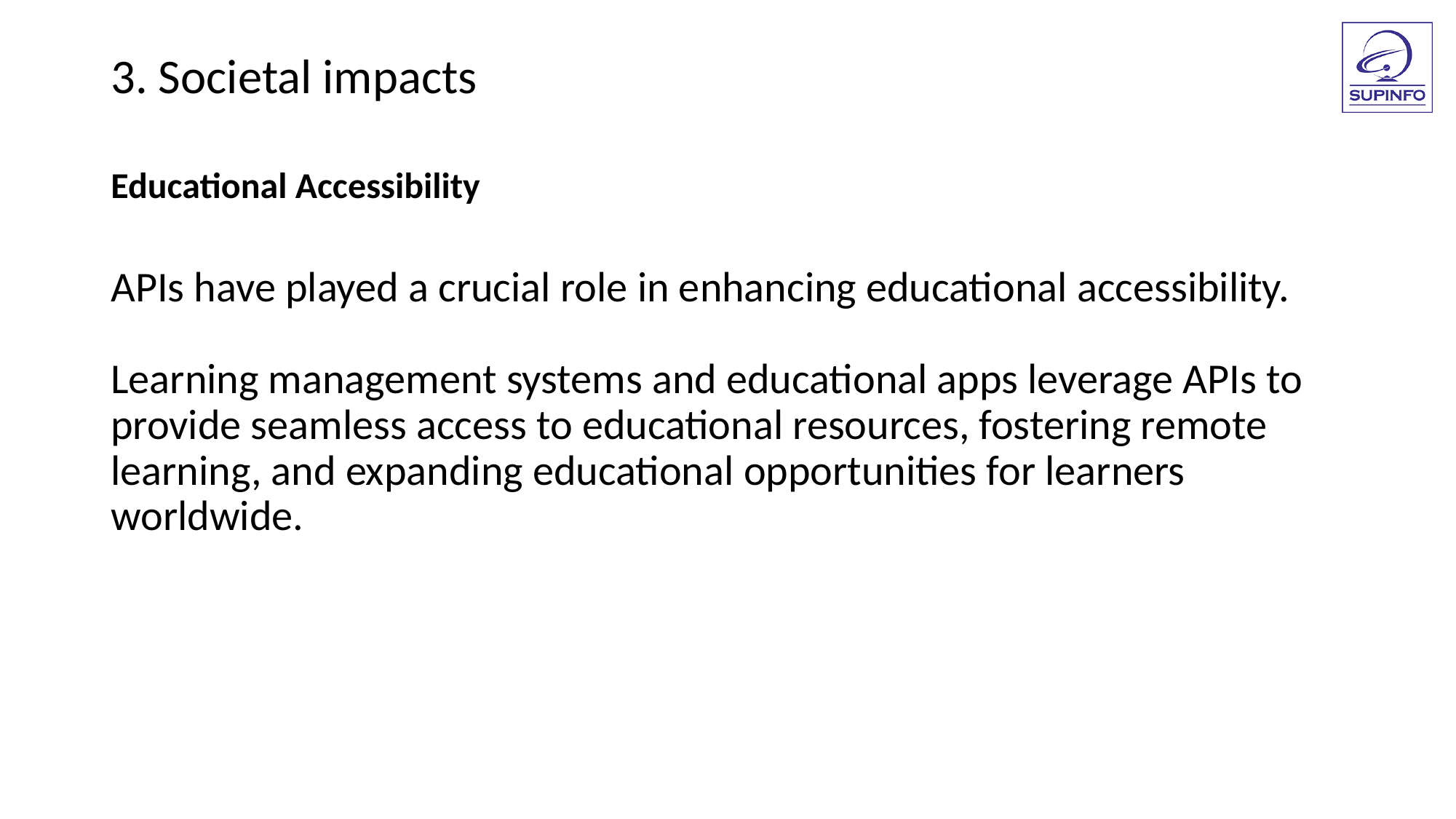

3. Societal impacts
Educational Accessibility
APIs have played a crucial role in enhancing educational accessibility.

Learning management systems and educational apps leverage APIs to provide seamless access to educational resources, fostering remote learning, and expanding educational opportunities for learners worldwide.